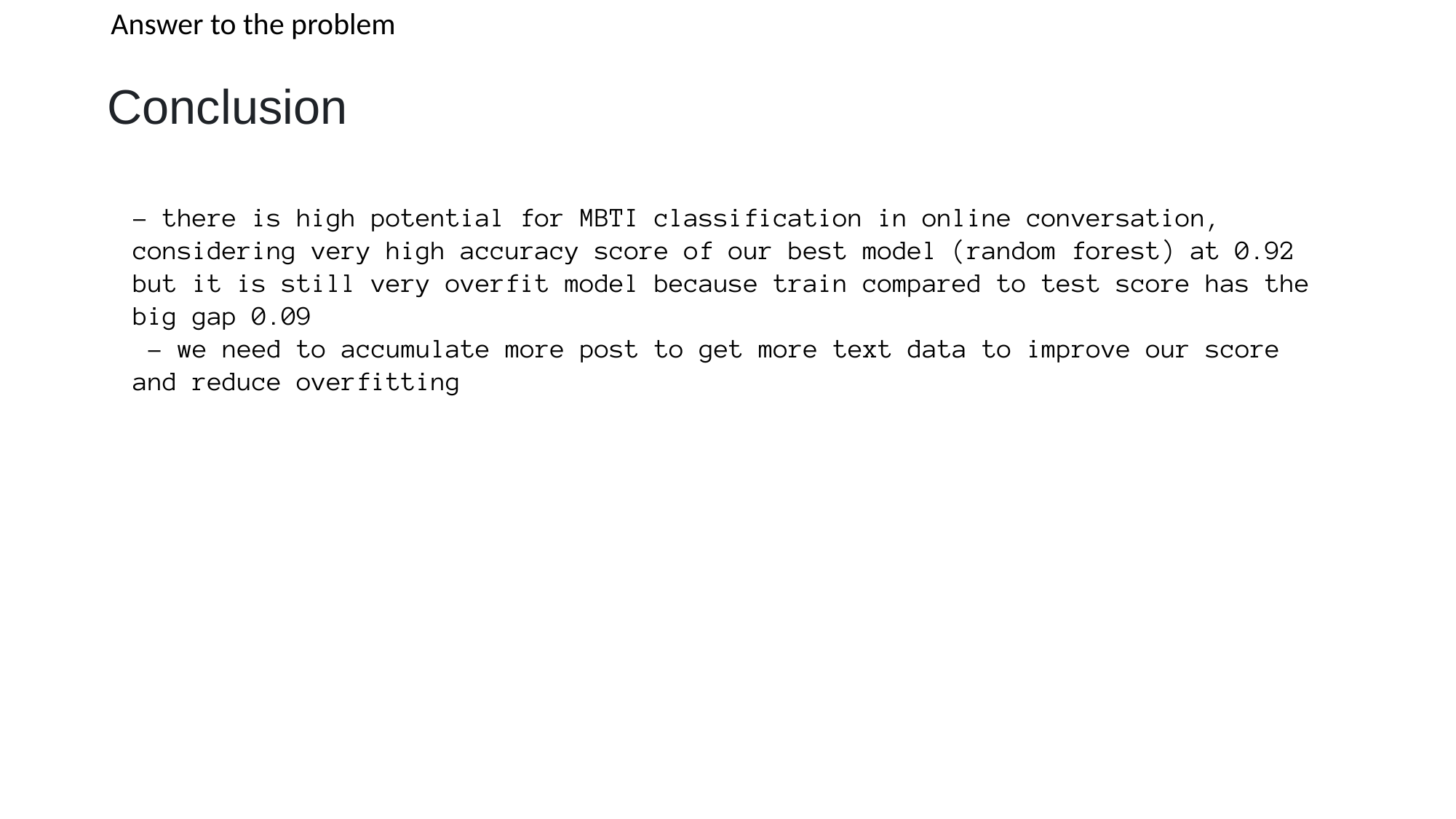

# Answer to the problem
Conclusion
- there is high potential for MBTI classification in online conversation, considering very high accuracy score of our best model (random forest) at 0.92 but it is still very overfit model because train compared to test score has the big gap 0.09
 - we need to accumulate more post to get more text data to improve our score and reduce overfitting